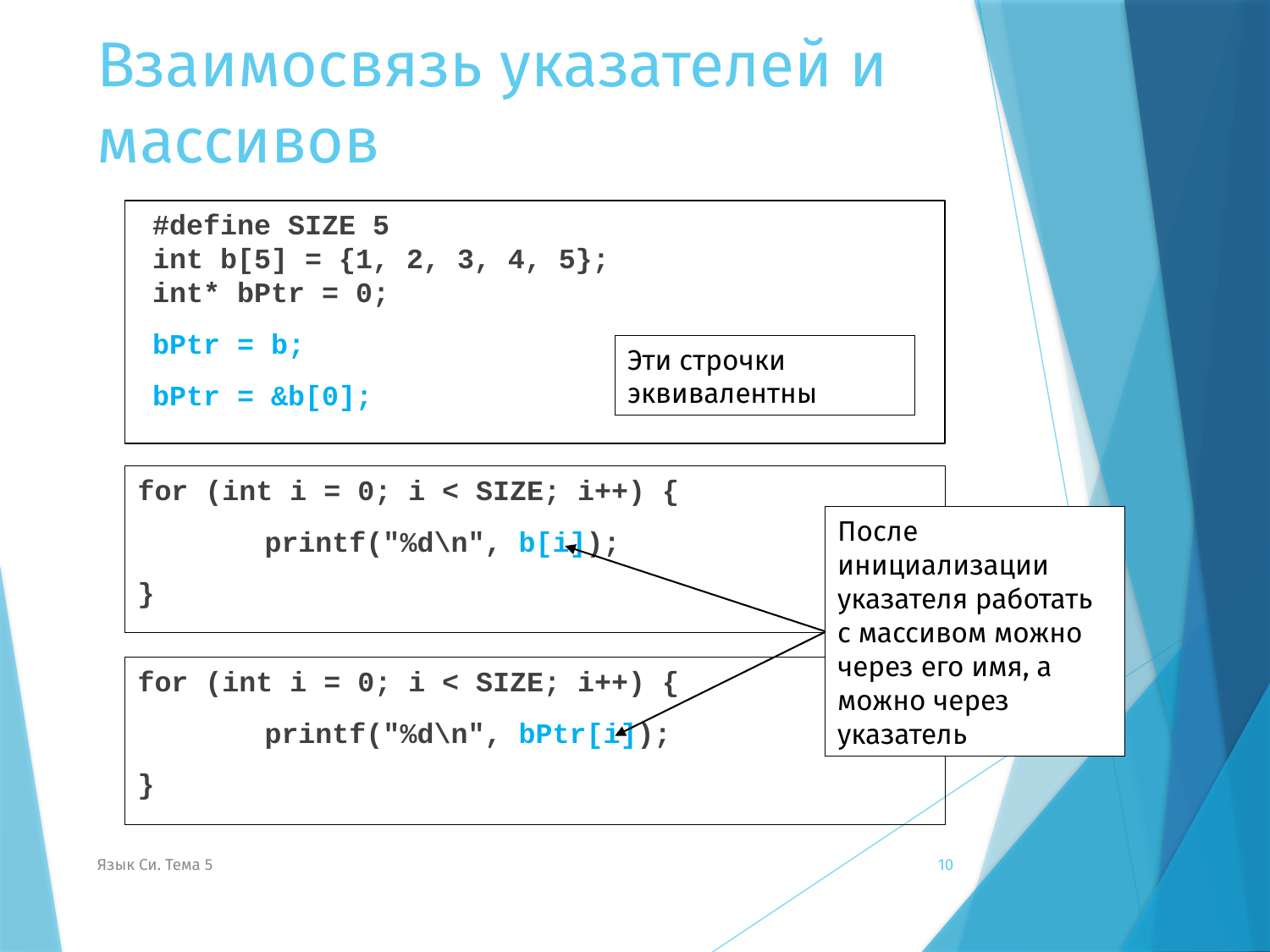

# Взаимосвязь указателей и массивов
#define SIZE 5
int b[5] = {1, 2, 3, 4, 5};
int* bPtr = 0;
bPtr = b;
bPtr = &b[0];

Эти строчки эквивалентны
for (int i = 0; i < SIZE; i++) {
	printf("%d\n", b[i]);
}
После инициализации указателя работать с массивом можно через его имя, а можно через указатель
for (int i = 0; i < SIZE; i++) {
	printf("%d\n", bPtr[i]);
}
Язык Си. Тема 5
10